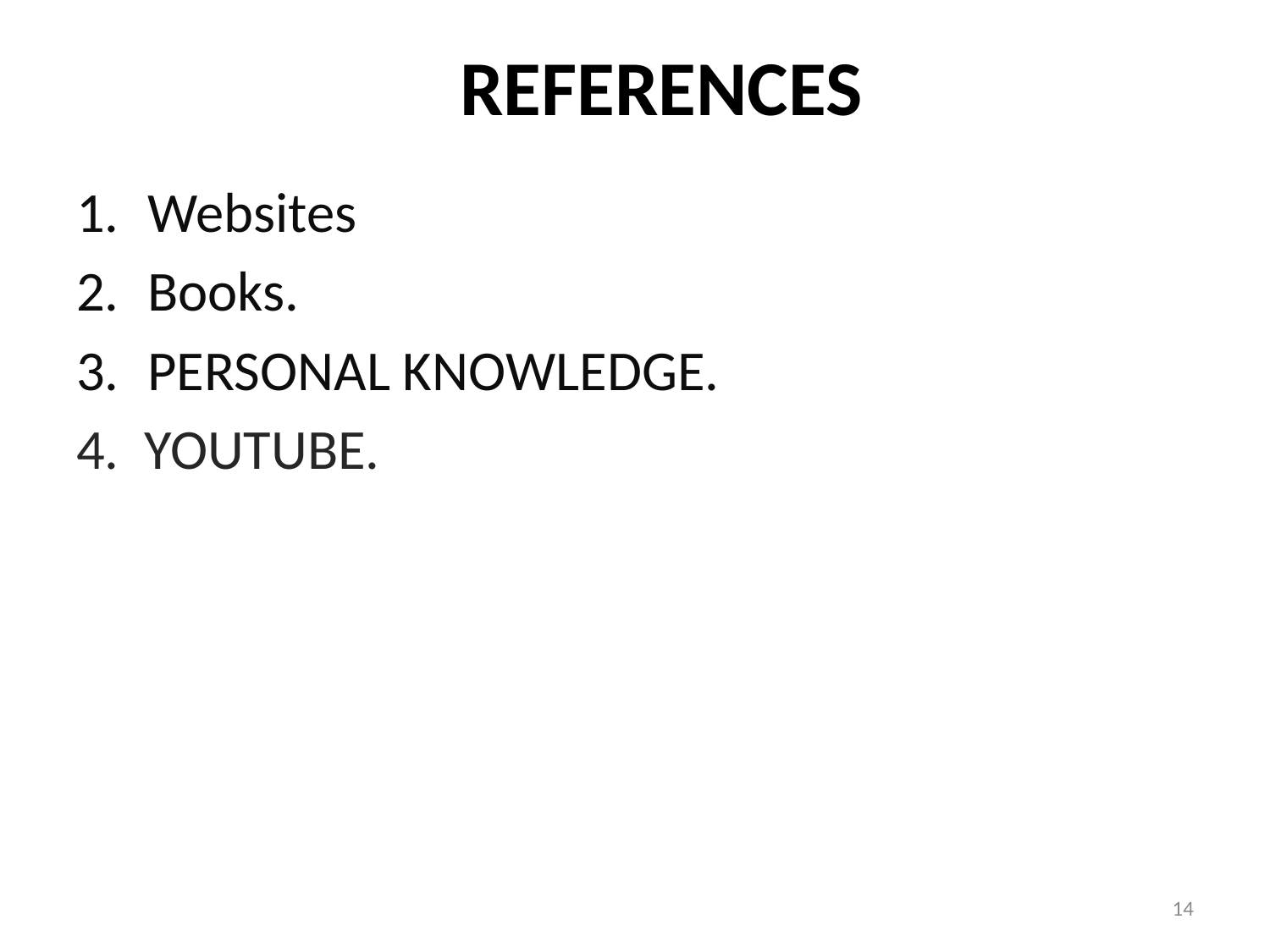

# References
Websites
Books.
Personal knowledge.
4.  Youtube.
14